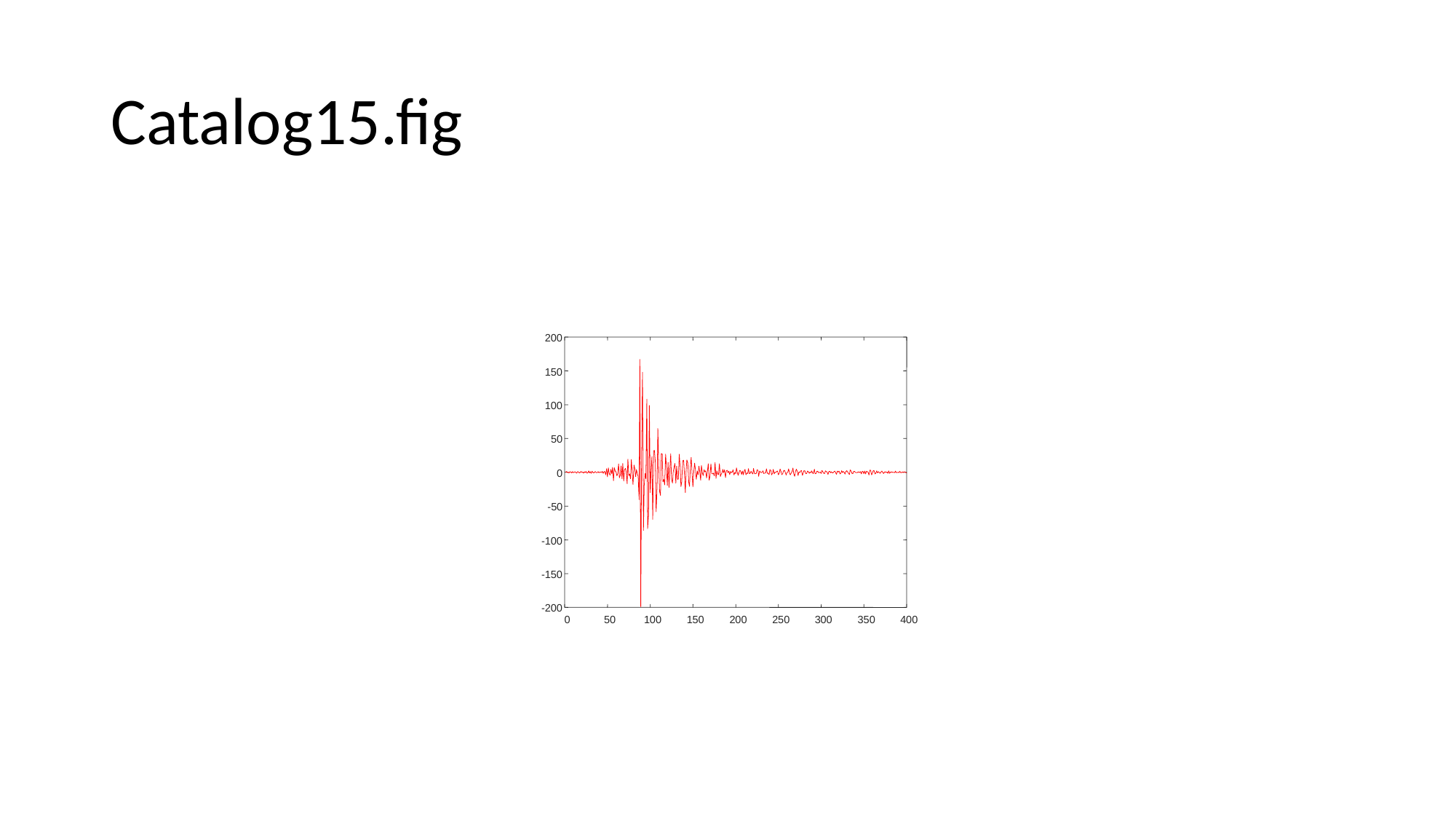

# Catalog15.fig

200

150

100

50

0

-50

-100

-150

-200

0
50
100
150
200
250
300
350
400